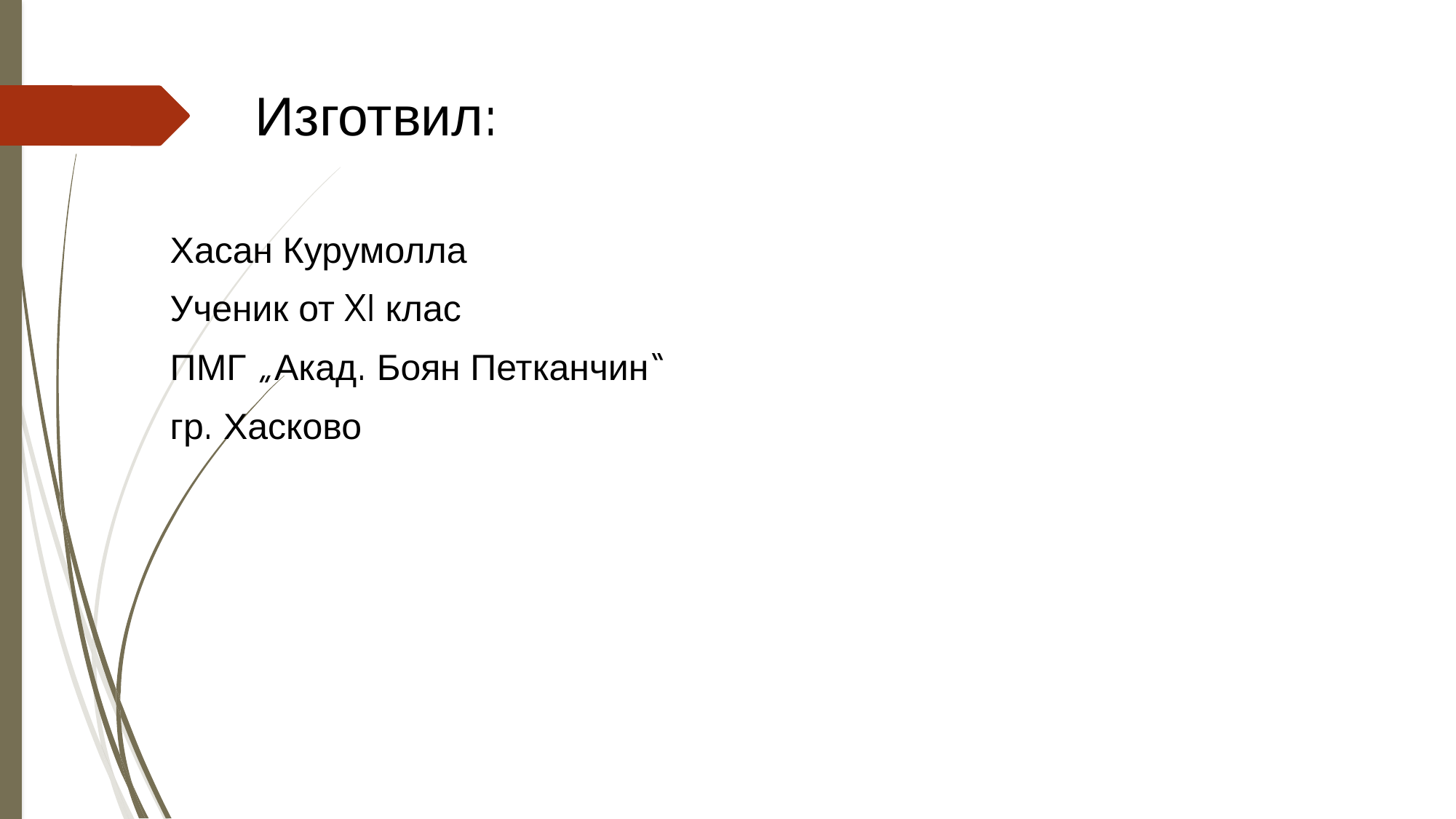

# Изготвил:
Хасан Курумолла
Ученик от XI клас
ПМГ „Акад. Боян Петканчин“
гр. Хасково